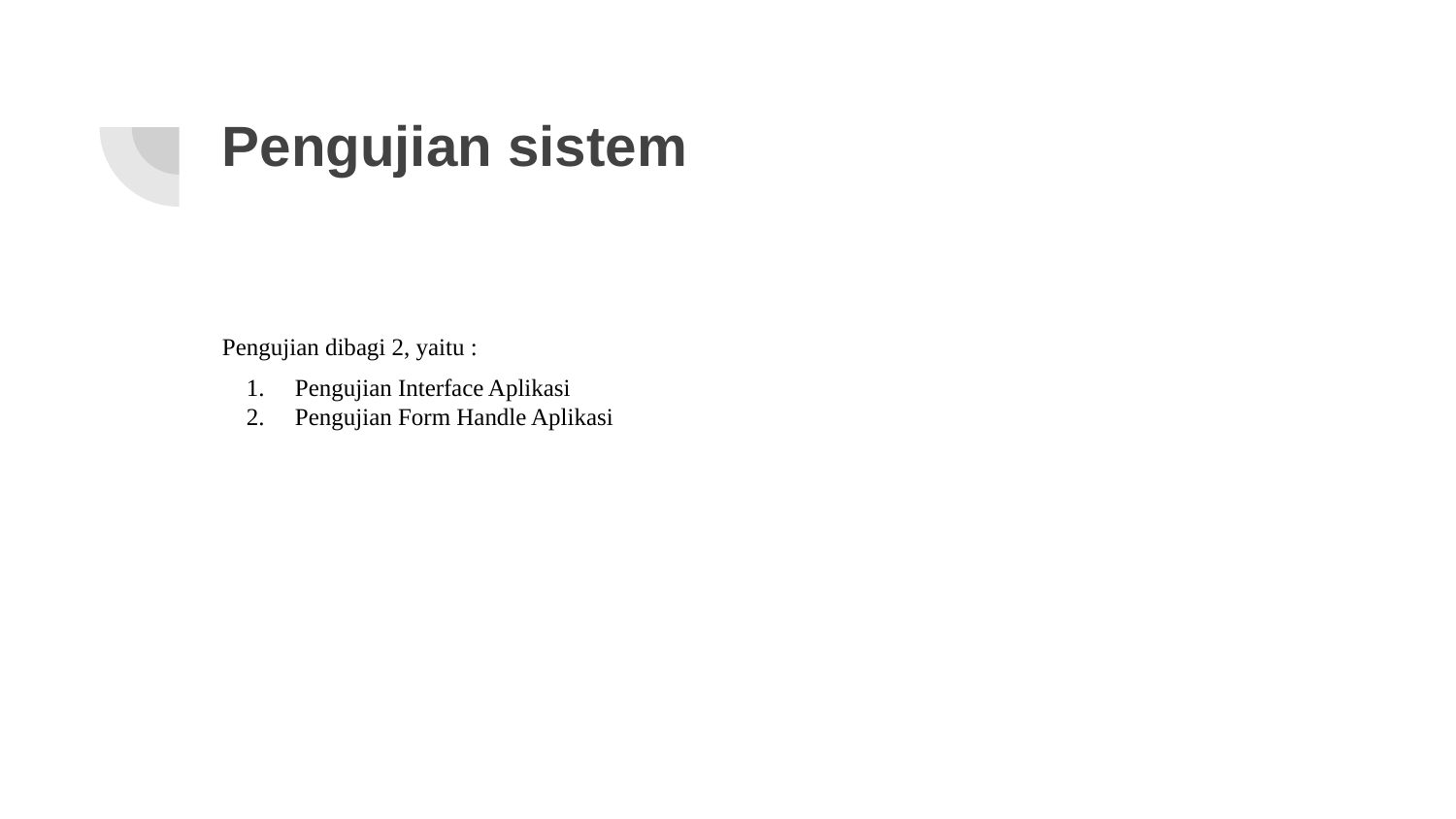

# Pengujian sistem
Pengujian dibagi 2, yaitu :
Pengujian Interface Aplikasi
Pengujian Form Handle Aplikasi